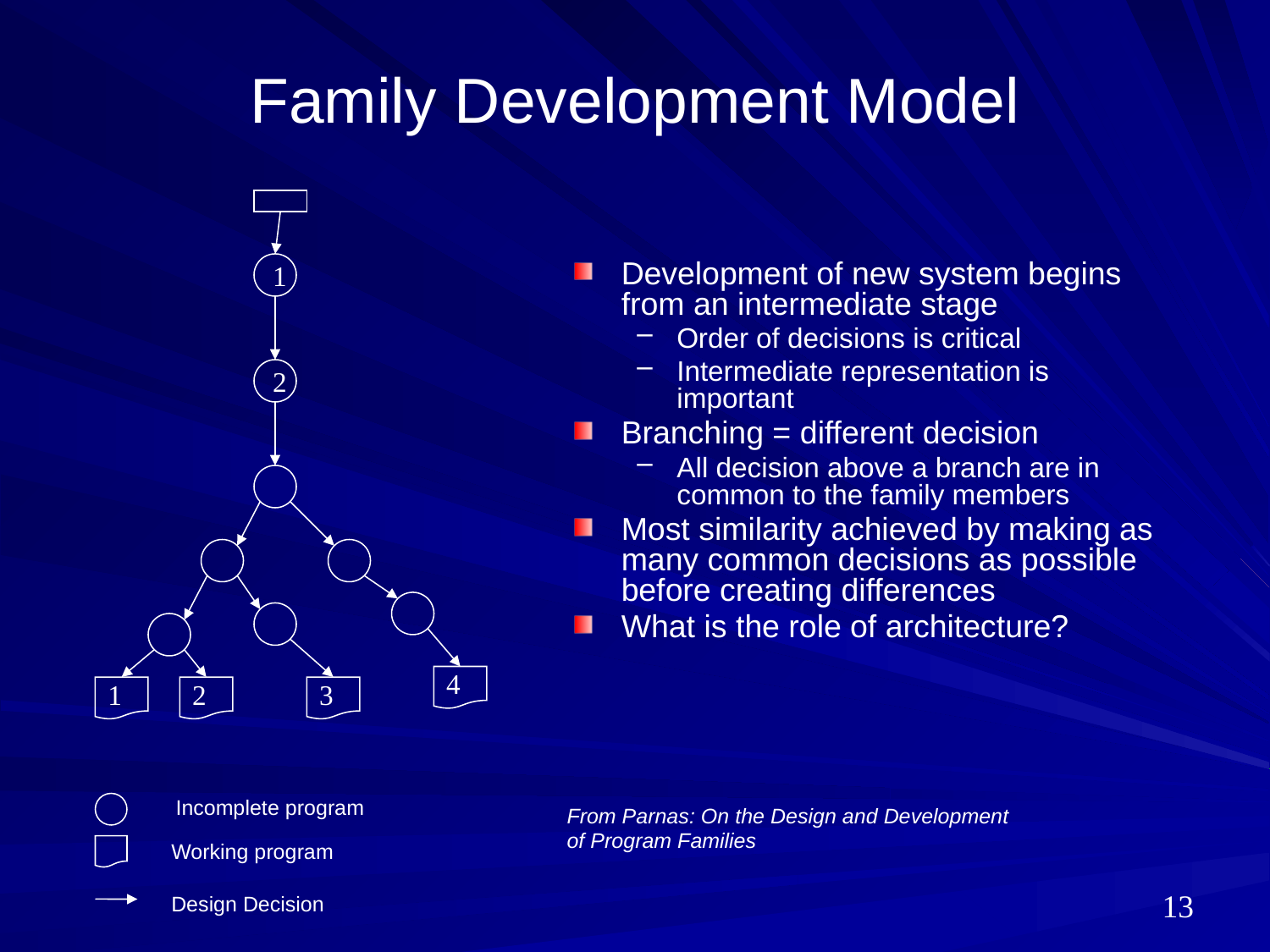

Family Development Model

1
Development of new system begins from an intermediate stage
Order of decisions is critical
Intermediate representation is important
Branching = different decision
All decision above a branch are in common to the family members
Most similarity achieved by making as many common decisions as possible before creating differences
What is the role of architecture?
2

4
1
2
3
Incomplete program

From Parnas: On the Design and Development
of Program Families
Working program

13
Design Decision